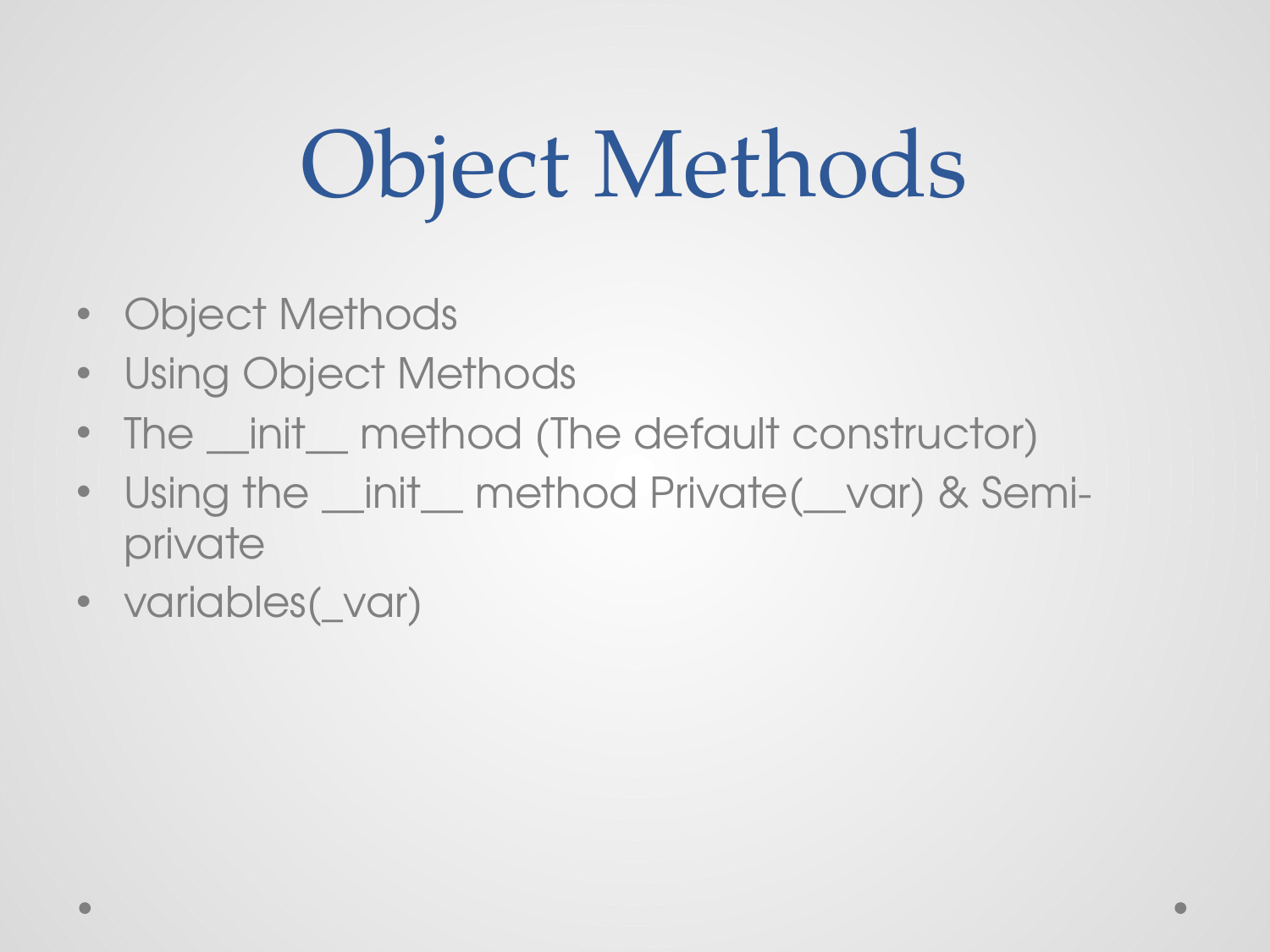

# Object Methods

Object Methods
Using Object Methods
The __init__ method (The default constructor)
Using the __init__ method Private(__var) & Semi-private
variables(_var)